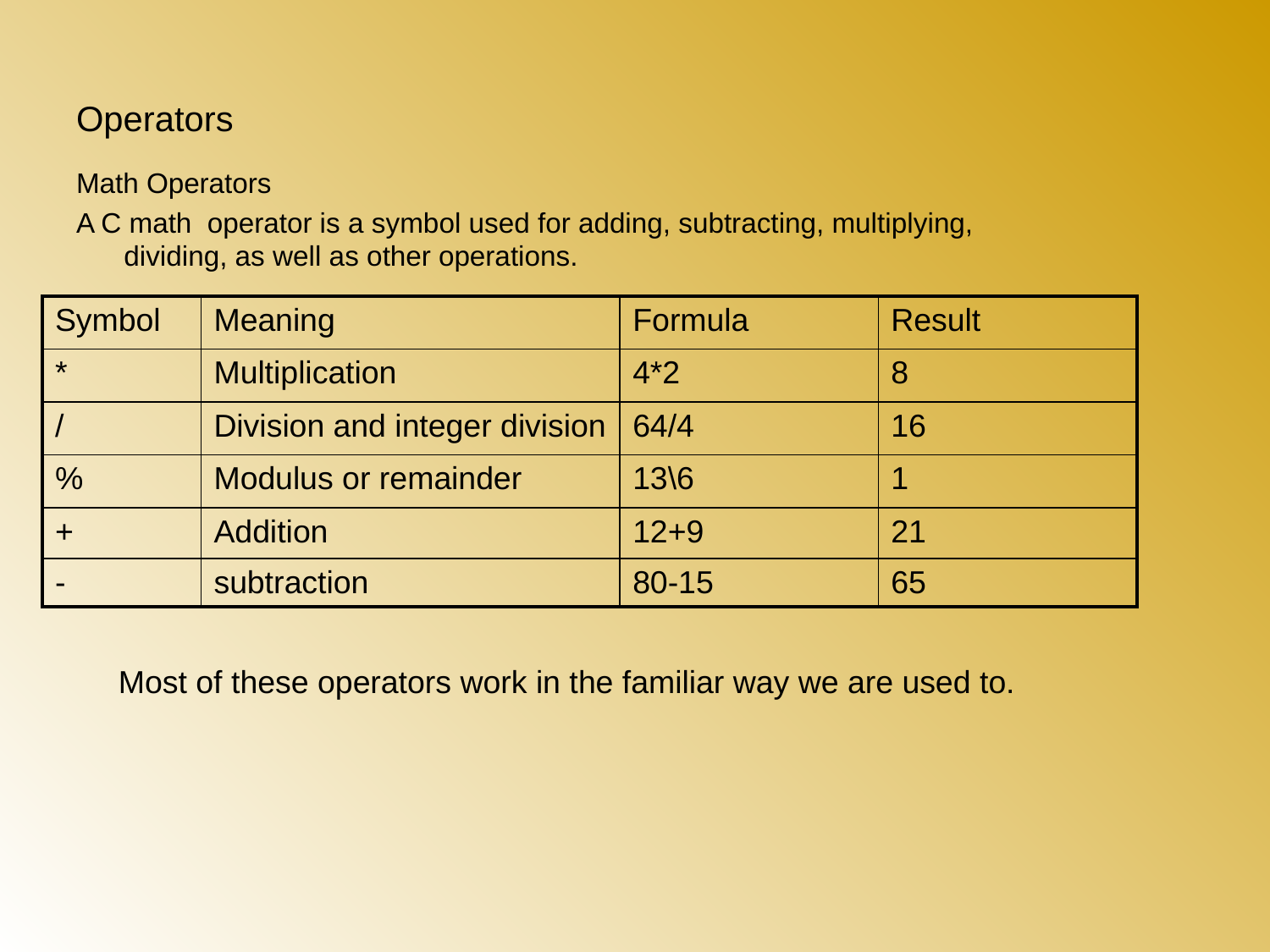

# Operators
Math Operators
A C math  operator is a symbol used for adding, subtracting, multiplying, dividing, as well as other operations.

| Symbol | Meaning | Formula | Result |
| --- | --- | --- | --- |
| \* | Multiplication | 4\*2 | 8 |
| / | Division and integer division | 64/4 | 16 |
| % | Modulus or remainder | 13\6 | 1 |
| + | Addition | 12+9 | 21 |
| - | subtraction | 80-15 | 65 |
Most of these operators work in the familiar way we are used to.